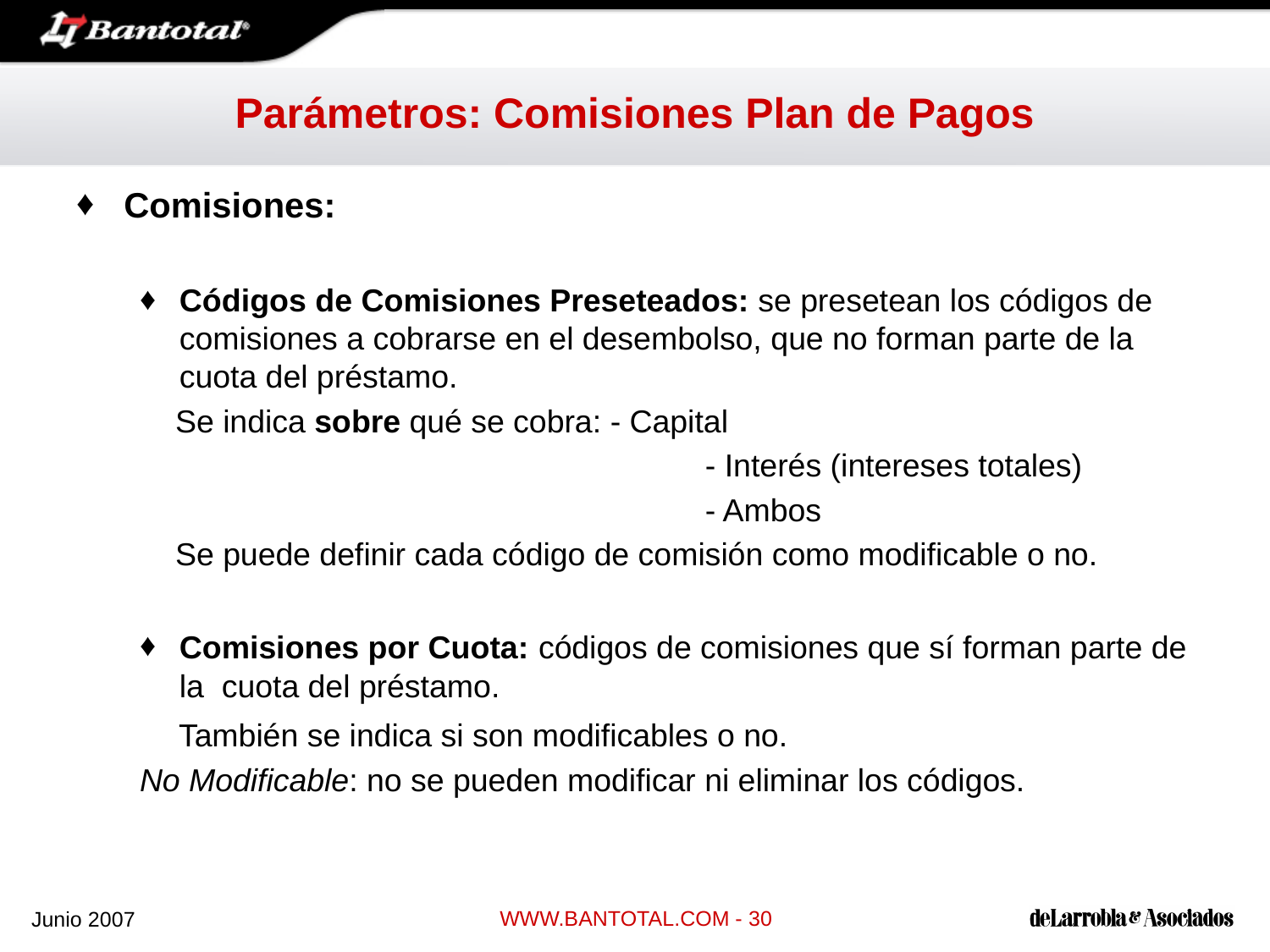

# Parámetros: Comisiones Plan de Pagos
Comisiones:

Códigos de Comisiones Preseteados: se presetean los códigos de comisiones a cobrarse en el desembolso, que no forman parte de la cuota del préstamo.
    Se indica sobre qué se cobra: - Capital
					  - Interés (intereses totales)
					  - Ambos
    Se puede definir cada código de comisión como modificable o no.

Comisiones por Cuota: códigos de comisiones que sí forman parte de la  cuota del préstamo.
    También se indica si son modificables o no.
No Modificable: no se pueden modificar ni eliminar los códigos.
WWW.BANTOTAL.COM - 30
Junio 2007